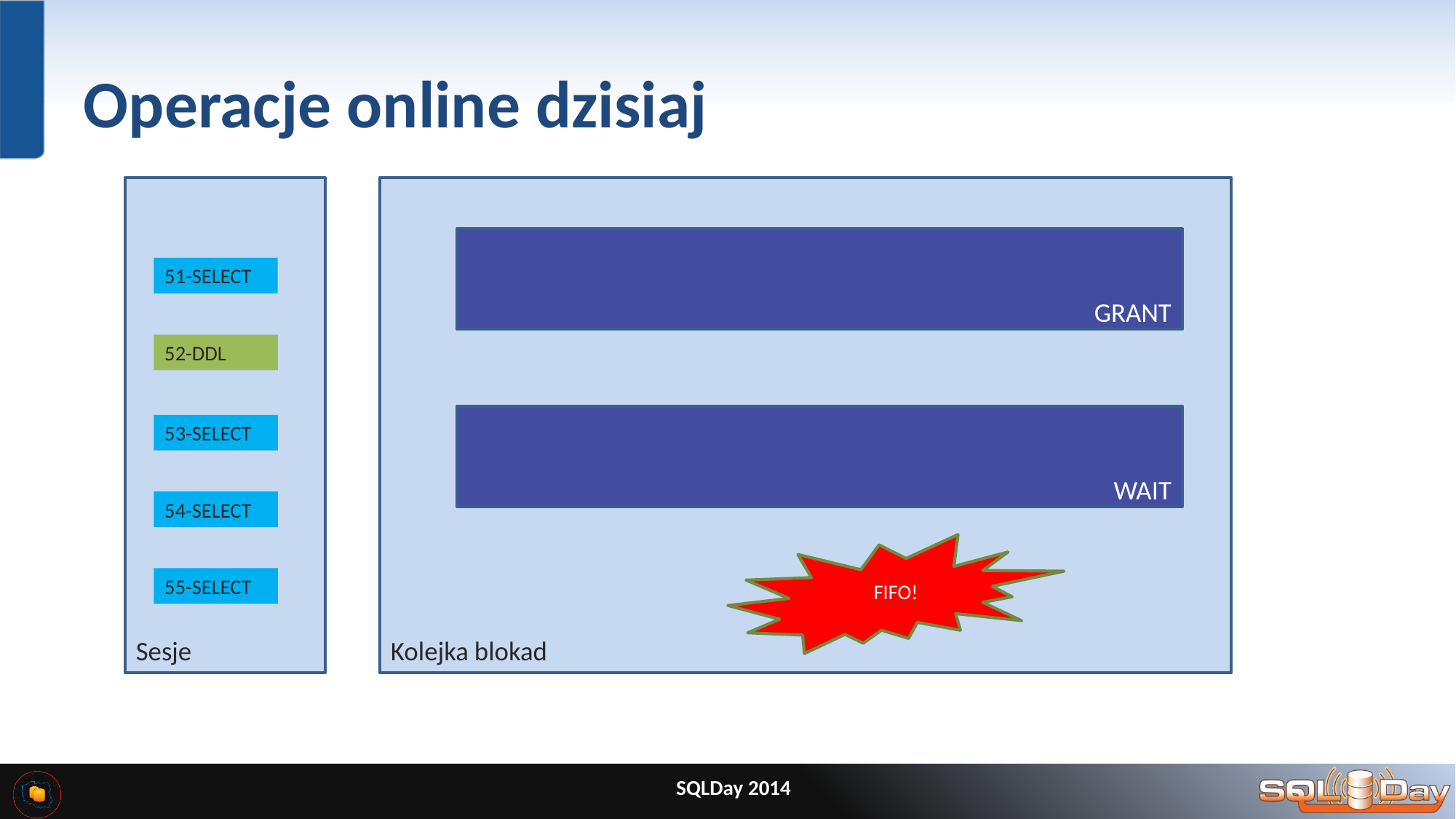

# Operacje online dzisiaj

Sesje

Kolejka blokad

				GRANT
51-SELECT
52-DDL

				WAIT
53-SELECT
54-SELECT

FIFO!
55-SELECT
SQLDay 2014